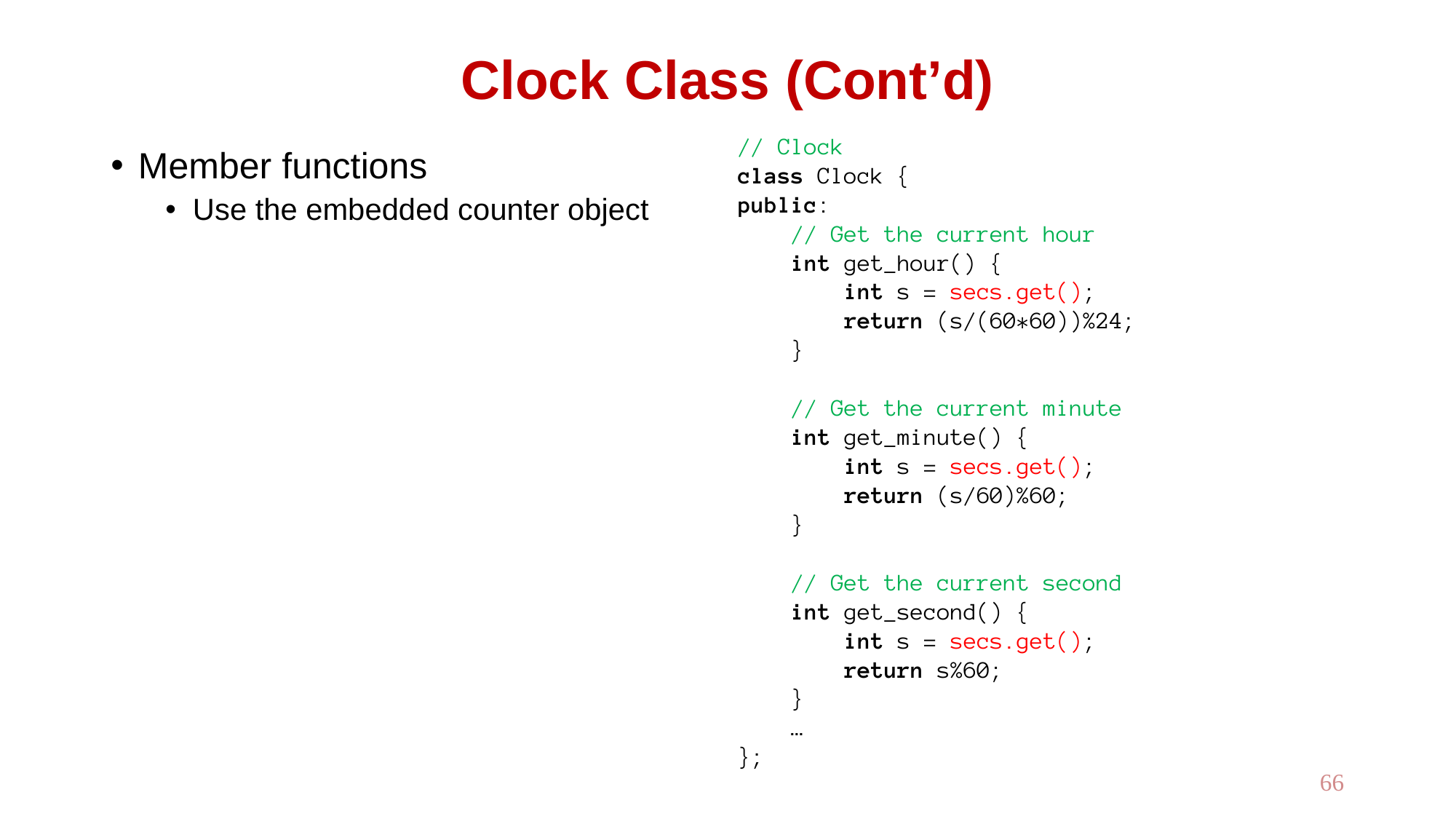

# Clock Class (Cont’d)
// Clock
class Clock {
public:
    // Get the current hour
    int get_hour() {
        int s = secs.get();
        return (s/(60*60))%24;
    }

    // Get the current minute
    int get_minute() {
        int s = secs.get();
        return (s/60)%60;
    }

    // Get the current second
    int get_second() {
        int s = secs.get();
        return s%60;
    }
    …
};
Member functions
Use the embedded counter object

66